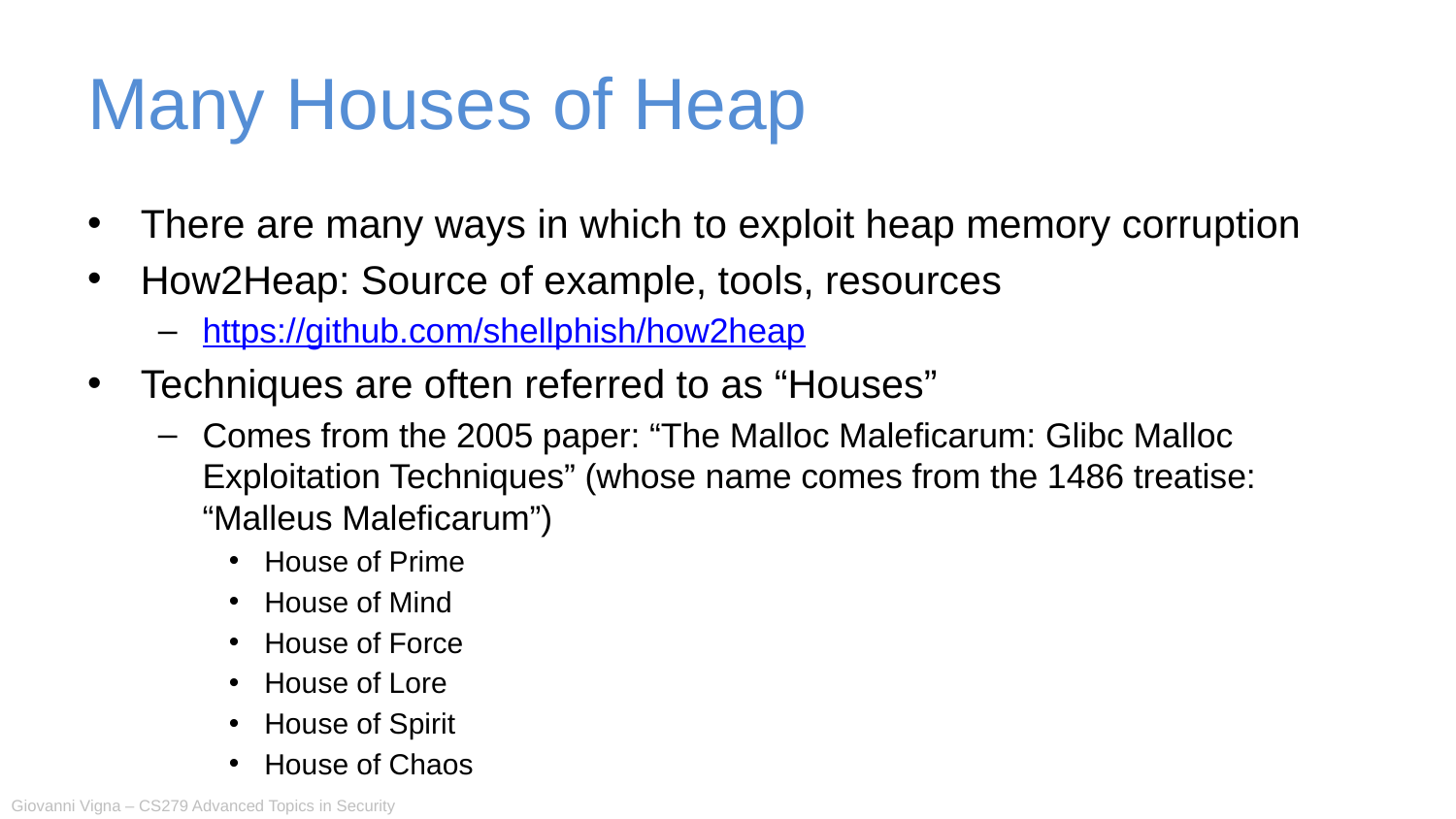

# Many Houses of Heap
There are many ways in which to exploit heap memory corruption
How2Heap: Source of example, tools, resources
https://github.com/shellphish/how2heap
Techniques are often referred to as “Houses”
Comes from the 2005 paper: “The Malloc Maleficarum: Glibc Malloc Exploitation Techniques” (whose name comes from the 1486 treatise: “Malleus Maleficarum”)
House of Prime
House of Mind
House of Force
House of Lore
House of Spirit
House of Chaos